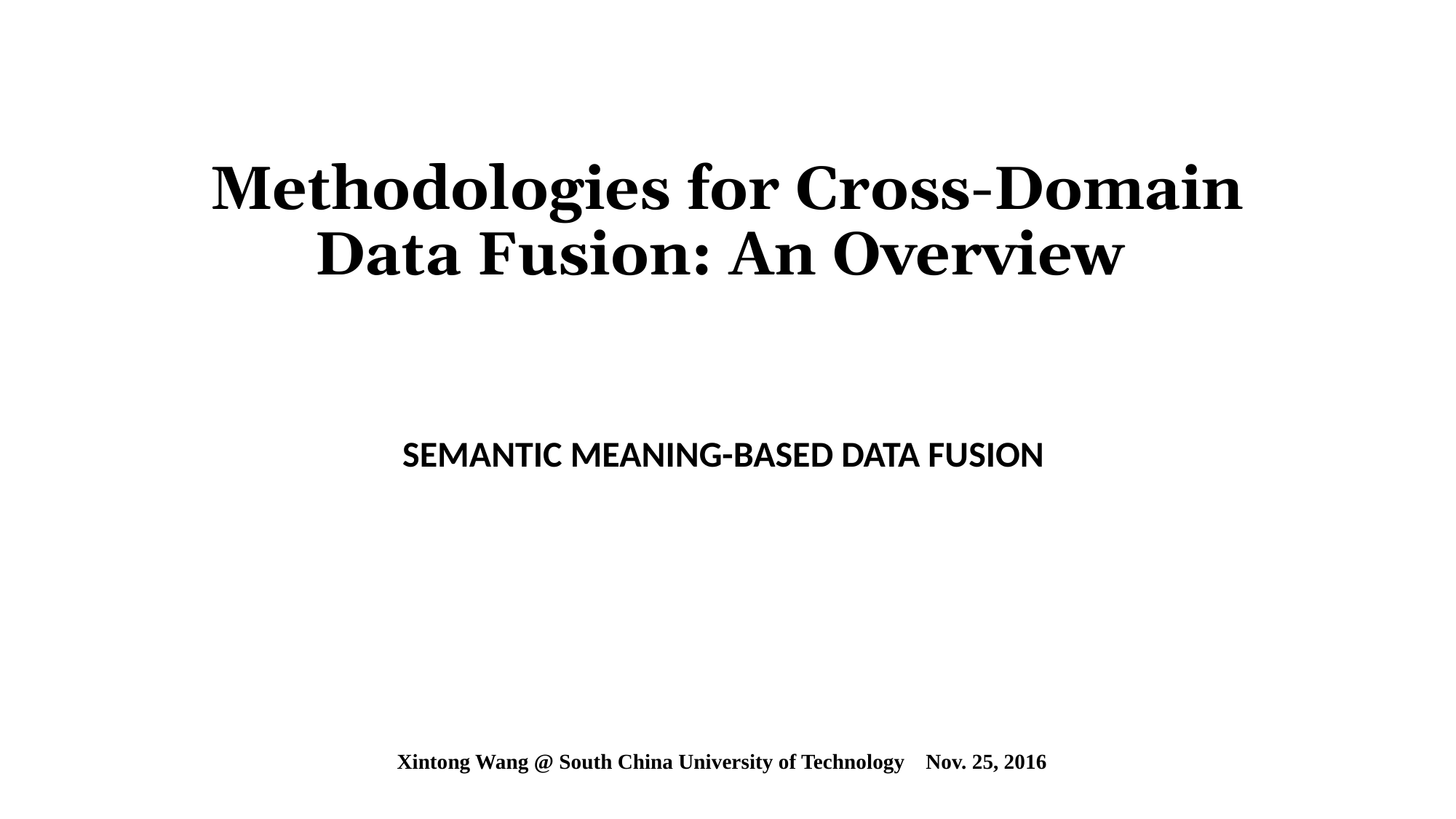

# Methodologies for Cross-Domain Data Fusion: An Overview
SEMANTIC MEANING-BASED DATA FUSION
Xintong Wang @ South China University of Technology    Nov. 25, 2016